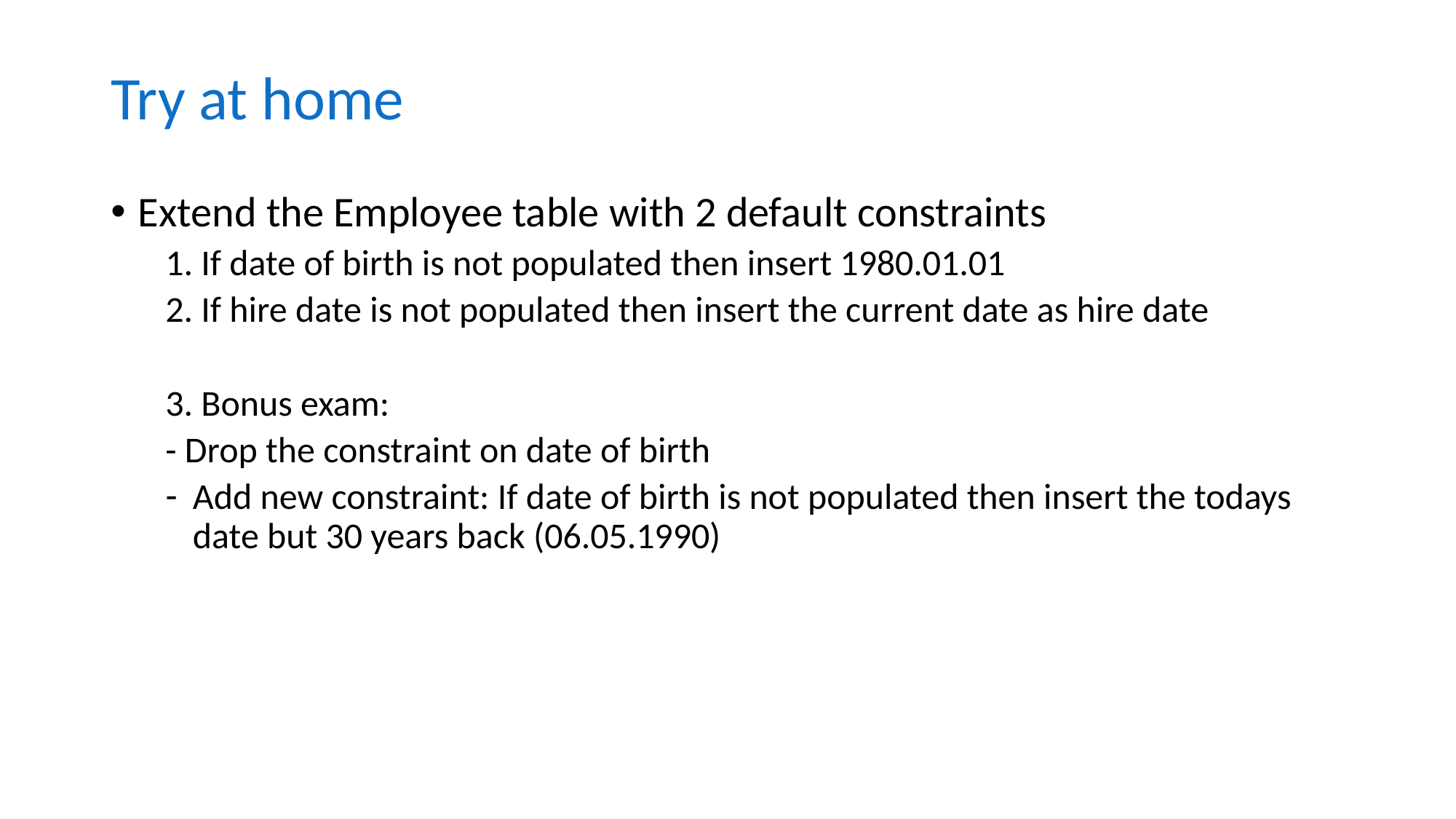

# Try at home
Extend the Employee table with 2 default constraints
1. If date of birth is not populated then insert 1980.01.01
2. If hire date is not populated then insert the current date as hire date

3. Bonus exam:
- Drop the constraint on date of birth
Add new constraint: If date of birth is not populated then insert the todays date but 30 years back (06.05.1990)